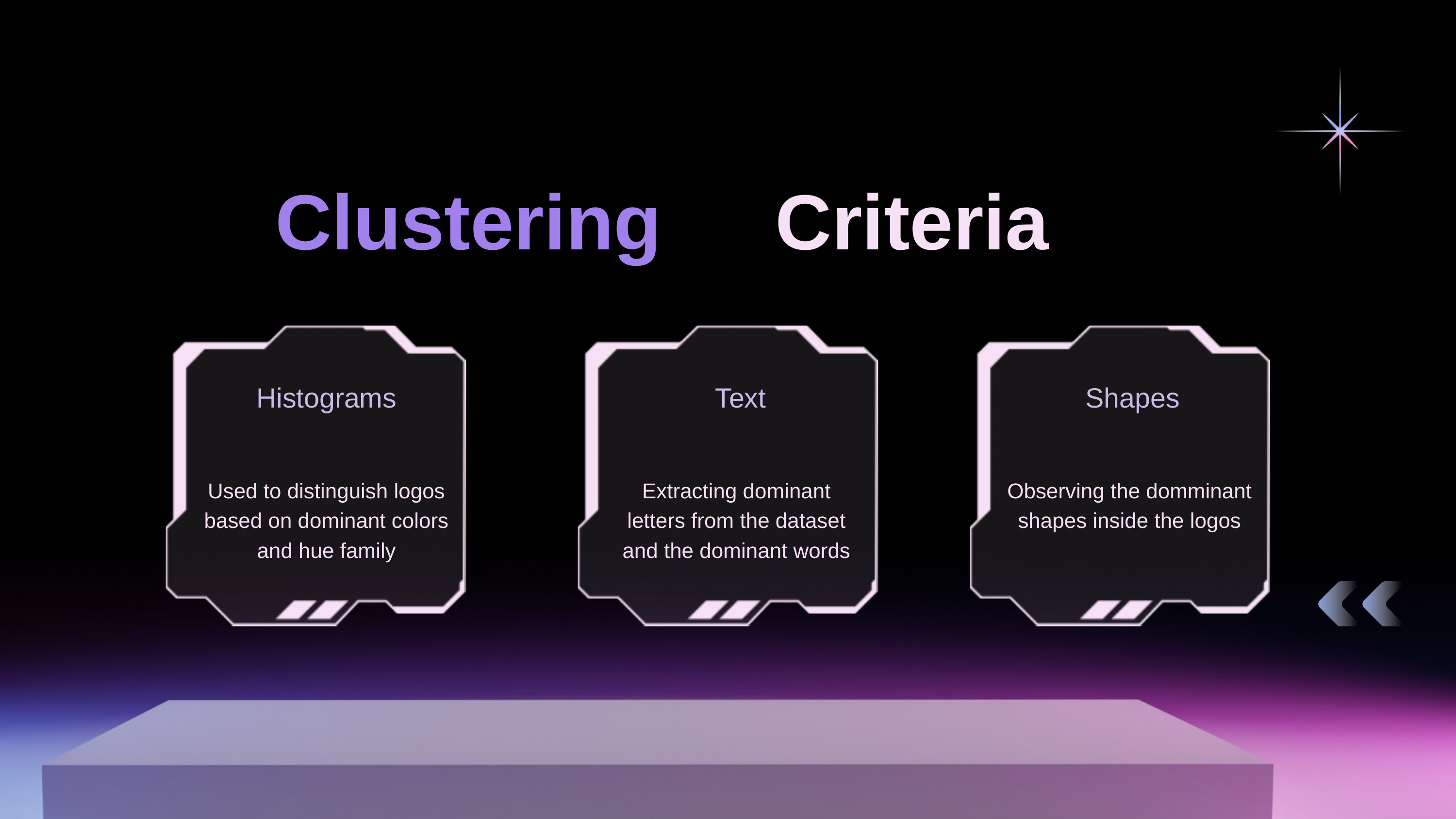

Clustering
Criteria

Histograms
Text
Shapes
Used to distinguish logos based on dominant colors and hue family
Extracting dominant letters from the dataset and the dominant words
Observing the domminant shapes inside the logos